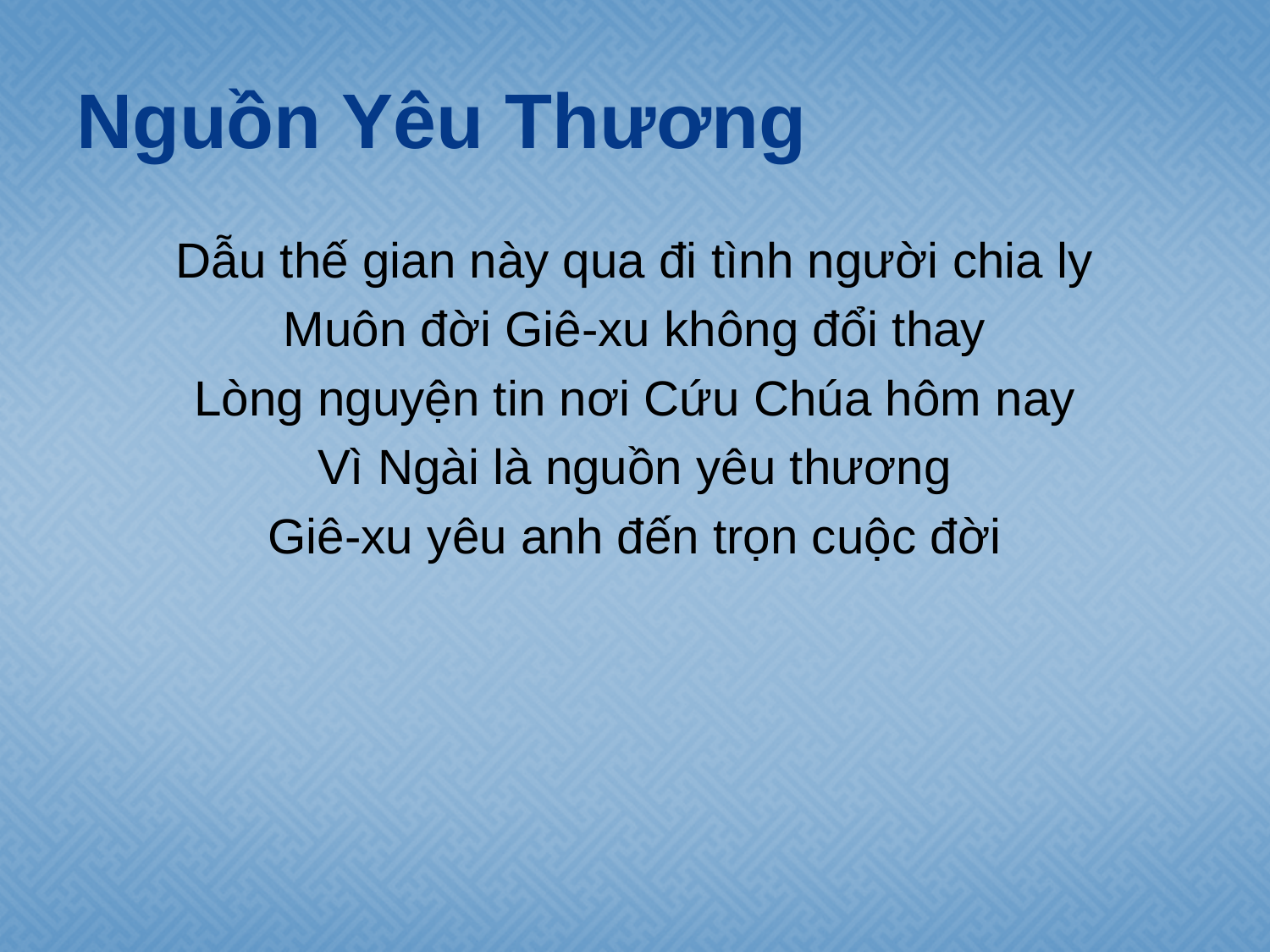

# Nguồn Yêu Thương
Dẫu thế gian này qua đi tình người chia ly
Muôn đời Giê-xu không đổi thay
Lòng nguyện tin nơi Cứu Chúa hôm nay
Vì Ngài là nguồn yêu thương
Giê-xu yêu anh đến trọn cuộc đời